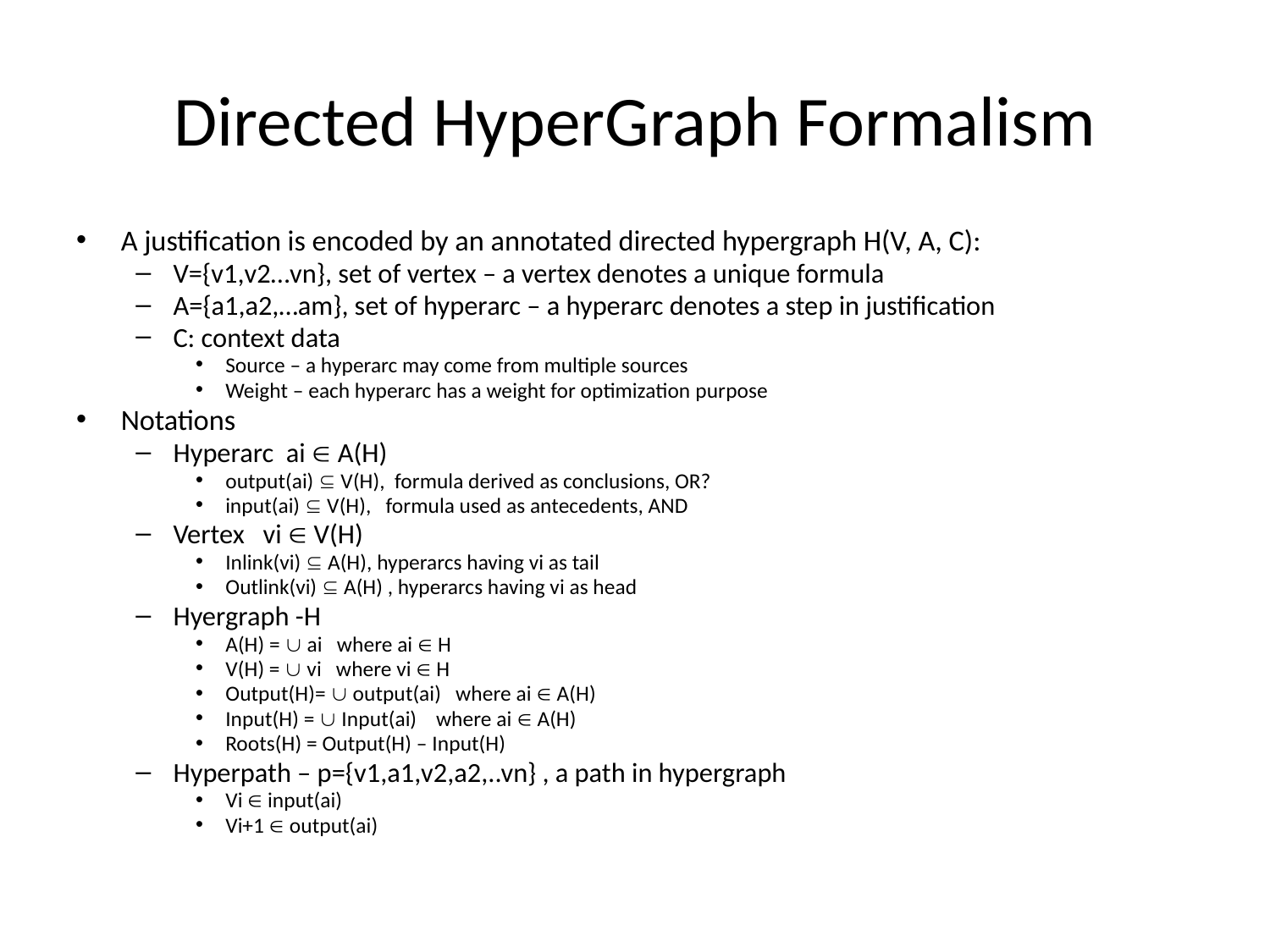

# Directed HyperGraph Formalism
A justification is encoded by an annotated directed hypergraph H(V, A, C):
V={v1,v2…vn}, set of vertex – a vertex denotes a unique formula
A={a1,a2,…am}, set of hyperarc – a hyperarc denotes a step in justification
C: context data
Source – a hyperarc may come from multiple sources
Weight – each hyperarc has a weight for optimization purpose
Notations
Hyperarc  ai ∈ A(H)
output(ai) ⊆ V(H),  formula derived as conclusions, OR?
input(ai) ⊆ V(H),   formula used as antecedents, AND
Vertex   vi ∈ V(H)
Inlink(vi) ⊆ A(H), hyperarcs having vi as tail
Outlink(vi) ⊆ A(H) , hyperarcs having vi as head
Hyergraph -H
A(H) = ∪ ai   where ai ∈ H
V(H) = ∪ vi   where vi ∈ H
Output(H)= ∪ output(ai)   where ai ∈ A(H)
Input(H) = ∪ Input(ai)    where ai ∈ A(H)
Roots(H) = Output(H) – Input(H)
Hyperpath – p={v1,a1,v2,a2,..vn} , a path in hypergraph
Vi ∈ input(ai)
Vi+1 ∈ output(ai)